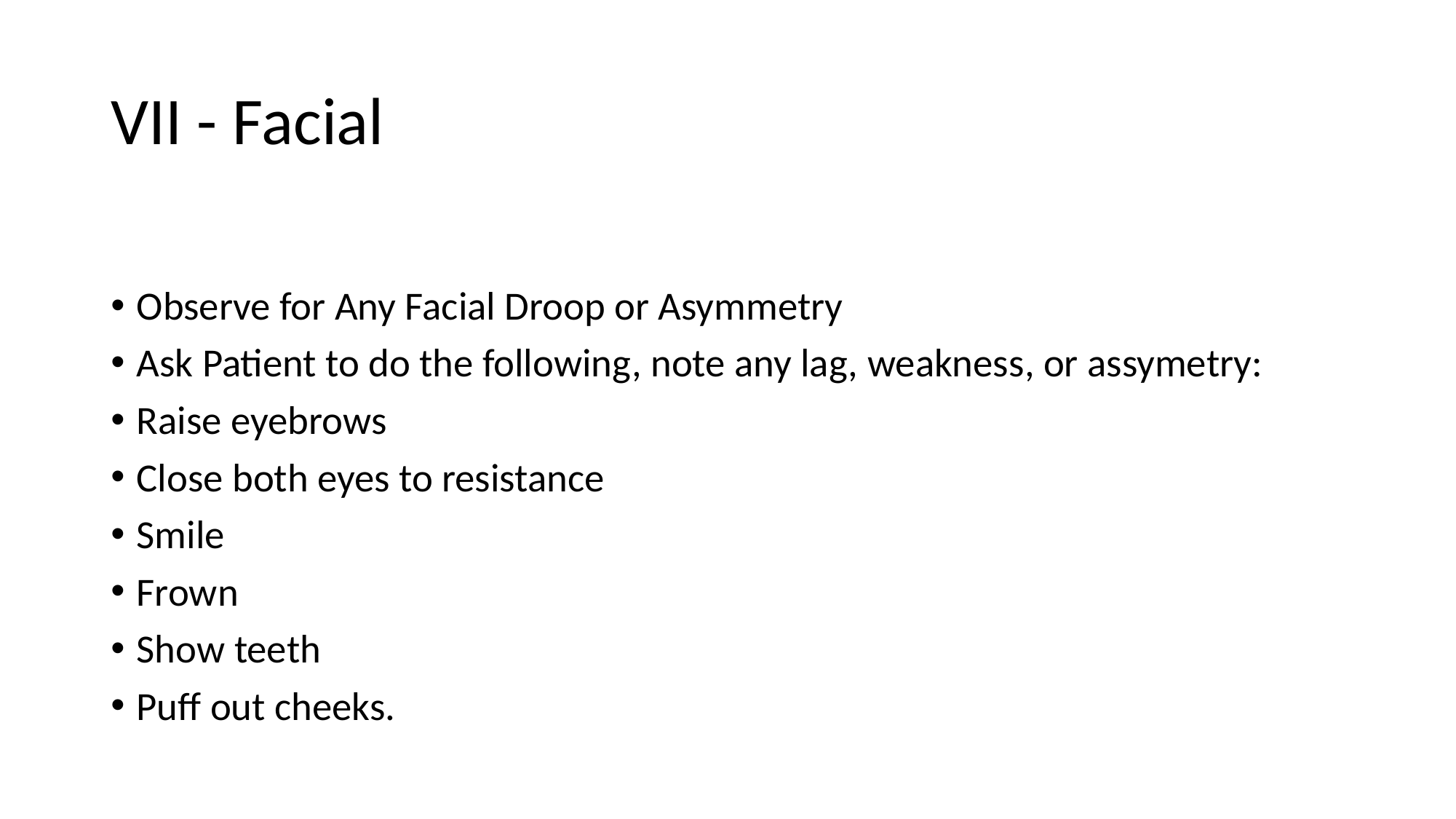

# VII - Facial

Observe for Any Facial Droop or Asymmetry
Ask Patient to do the following, note any lag, weakness, or assymetry:
Raise eyebrows
Close both eyes to resistance
Smile
Frown
Show teeth
Puff out cheeks.